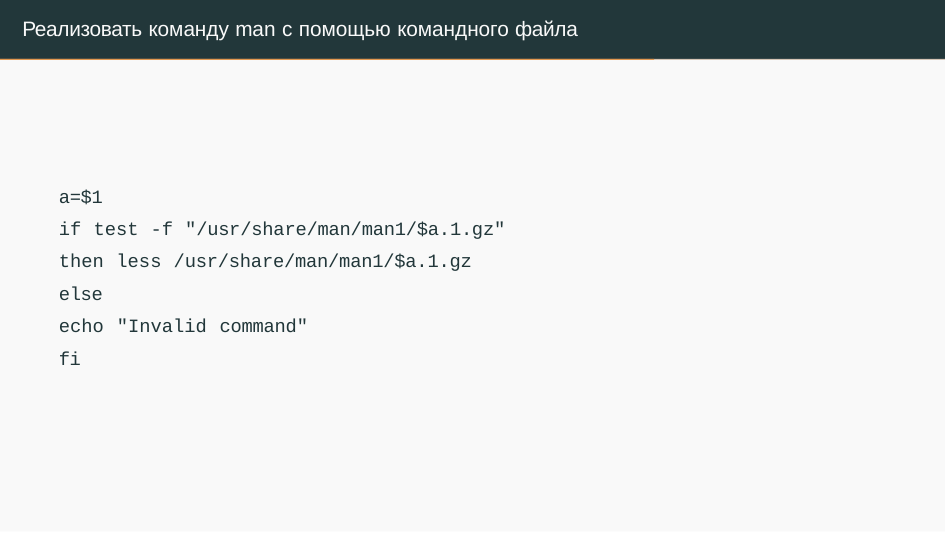

# Реализовать команду man с помощью командного файла

a=$1
if test -f "/usr/share/man/man1/$a.1.gz" then less /usr/share/man/man1/$a.1.gz else
echo "Invalid command" fi